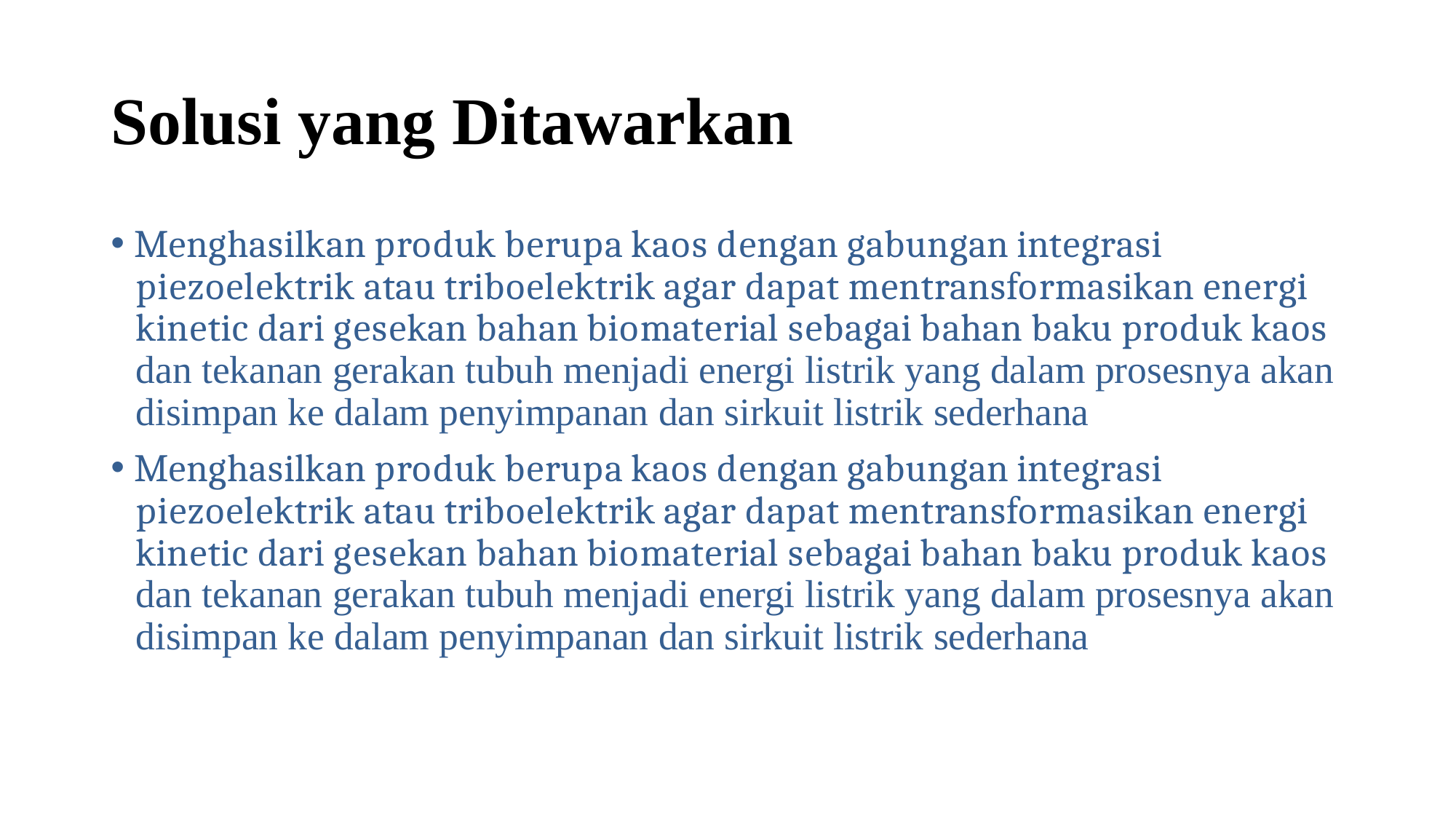

# Solusi yang Ditawarkan
Menghasilkan produk berupa kaos dengan gabungan integrasi piezoelektrik atau triboelektrik agar dapat mentransformasikan energi kinetic dari gesekan bahan biomaterial sebagai bahan baku produk kaos dan tekanan gerakan tubuh menjadi energi listrik yang dalam prosesnya akan disimpan ke dalam penyimpanan dan sirkuit listrik sederhana
Menghasilkan produk berupa kaos dengan gabungan integrasi piezoelektrik atau triboelektrik agar dapat mentransformasikan energi kinetic dari gesekan bahan biomaterial sebagai bahan baku produk kaos dan tekanan gerakan tubuh menjadi energi listrik yang dalam prosesnya akan disimpan ke dalam penyimpanan dan sirkuit listrik sederhana